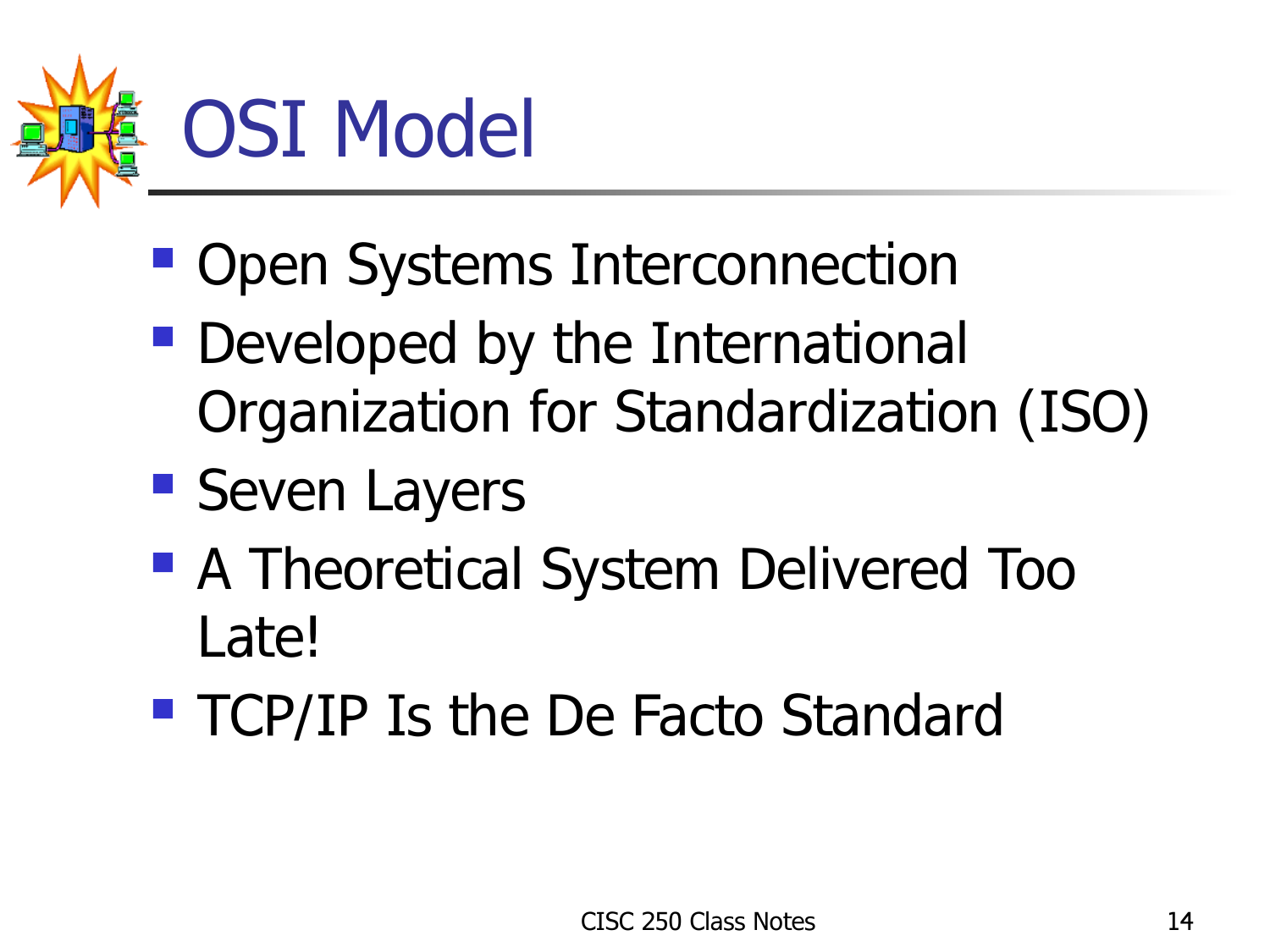

# OSI Model
Open Systems Interconnection
Developed by the International Organization for Standardization (ISO)
Seven Layers
A Theoretical System Delivered Too Late!
TCP/IP Is the De Facto Standard

CISC 250 Class Notes
14